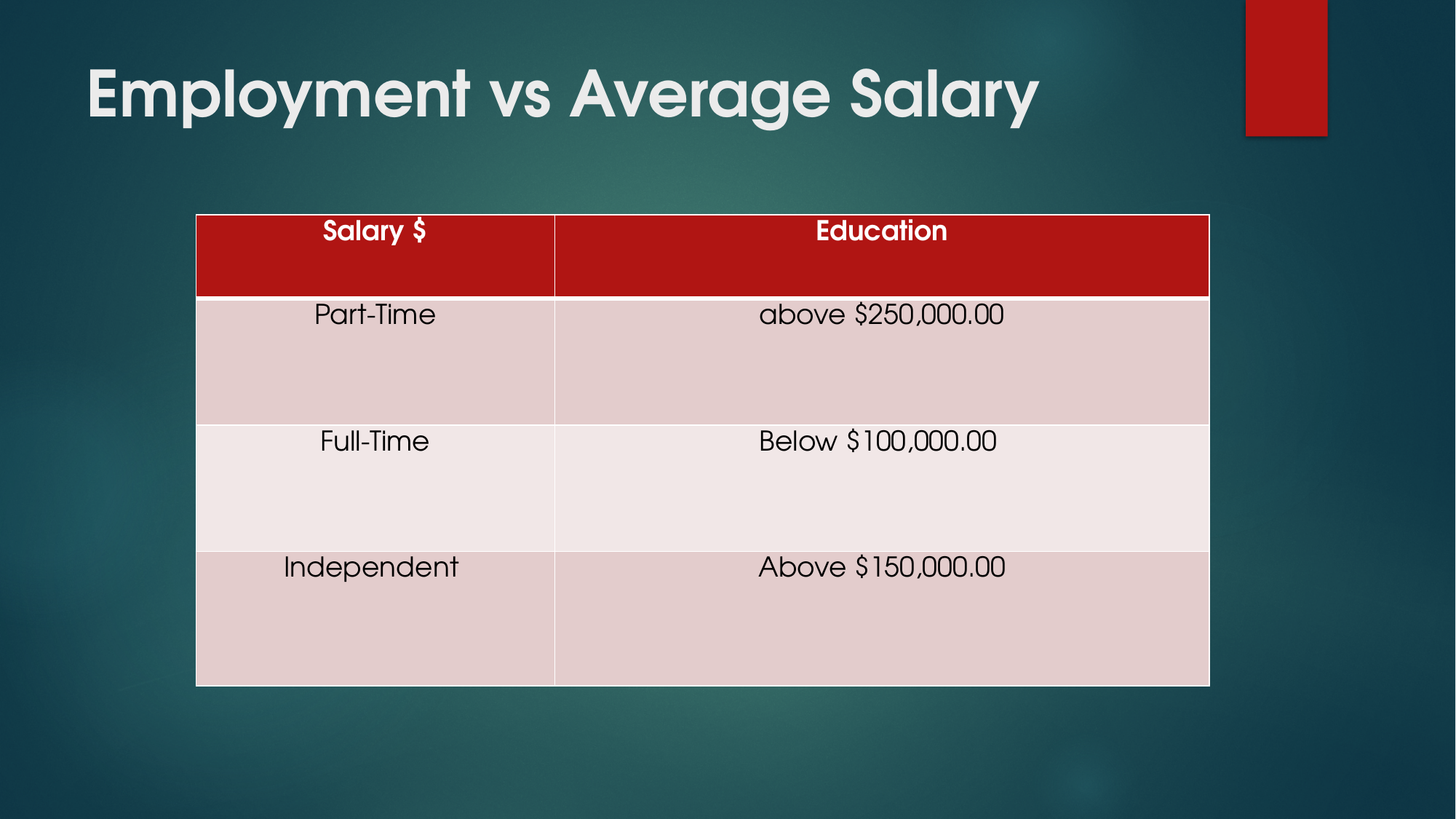

# Employment vs Average Salary
| Salary $ | Education |
| --- | --- |
| Part-Time | above $250,000.00 |
| Full-Time | Below $100,000.00 |
| Independent | Above $150,000.00 |